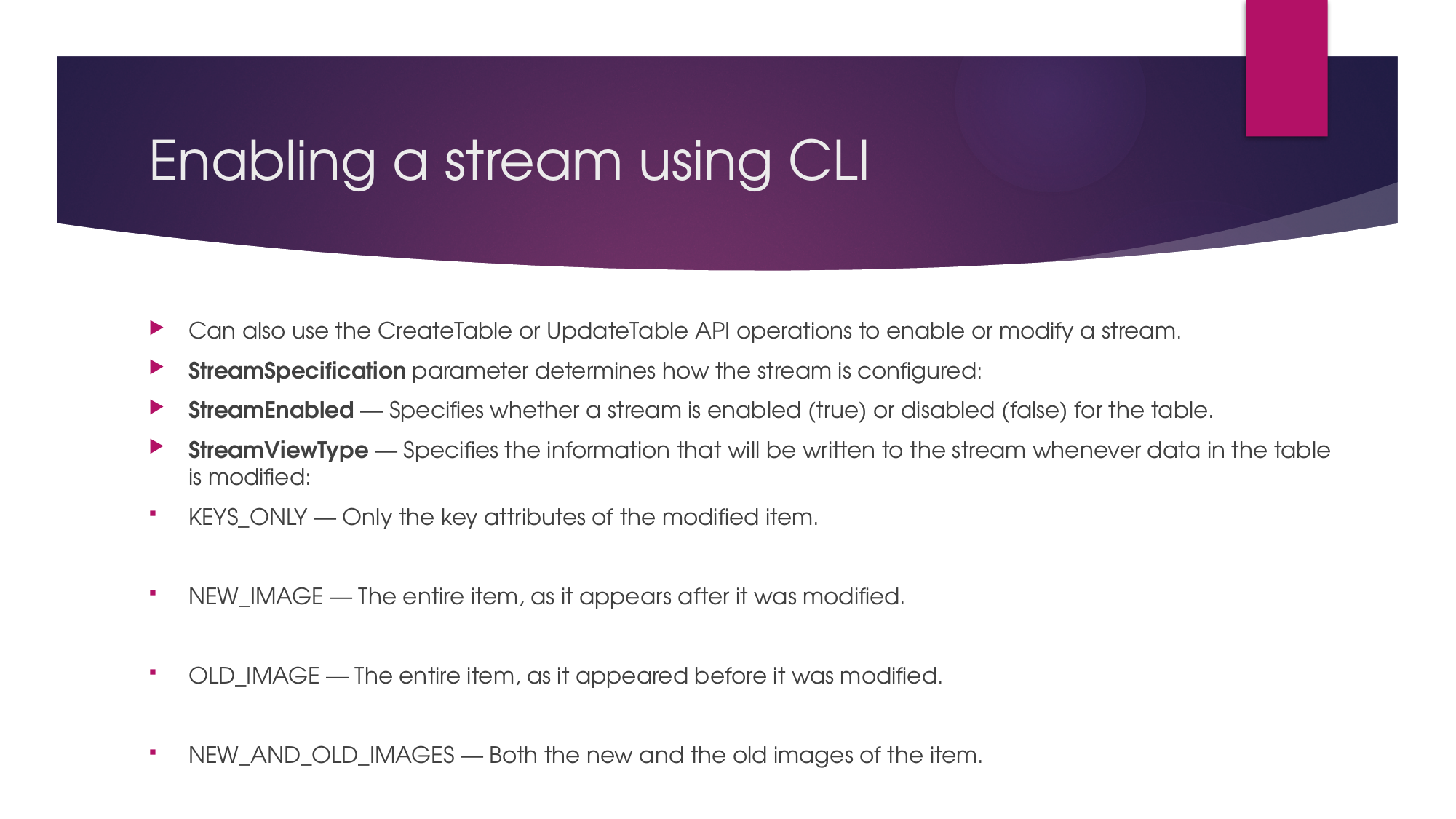

# Enabling a stream using CLI
Can also use the CreateTable or UpdateTable API operations to enable or modify a stream.
StreamSpecification parameter determines how the stream is configured:
StreamEnabled — Specifies whether a stream is enabled (true) or disabled (false) for the table.
StreamViewType — Specifies the information that will be written to the stream whenever data in the table is modified:
KEYS_ONLY — Only the key attributes of the modified item.

NEW_IMAGE — The entire item, as it appears after it was modified.

OLD_IMAGE — The entire item, as it appeared before it was modified.

NEW_AND_OLD_IMAGES — Both the new and the old images of the item.